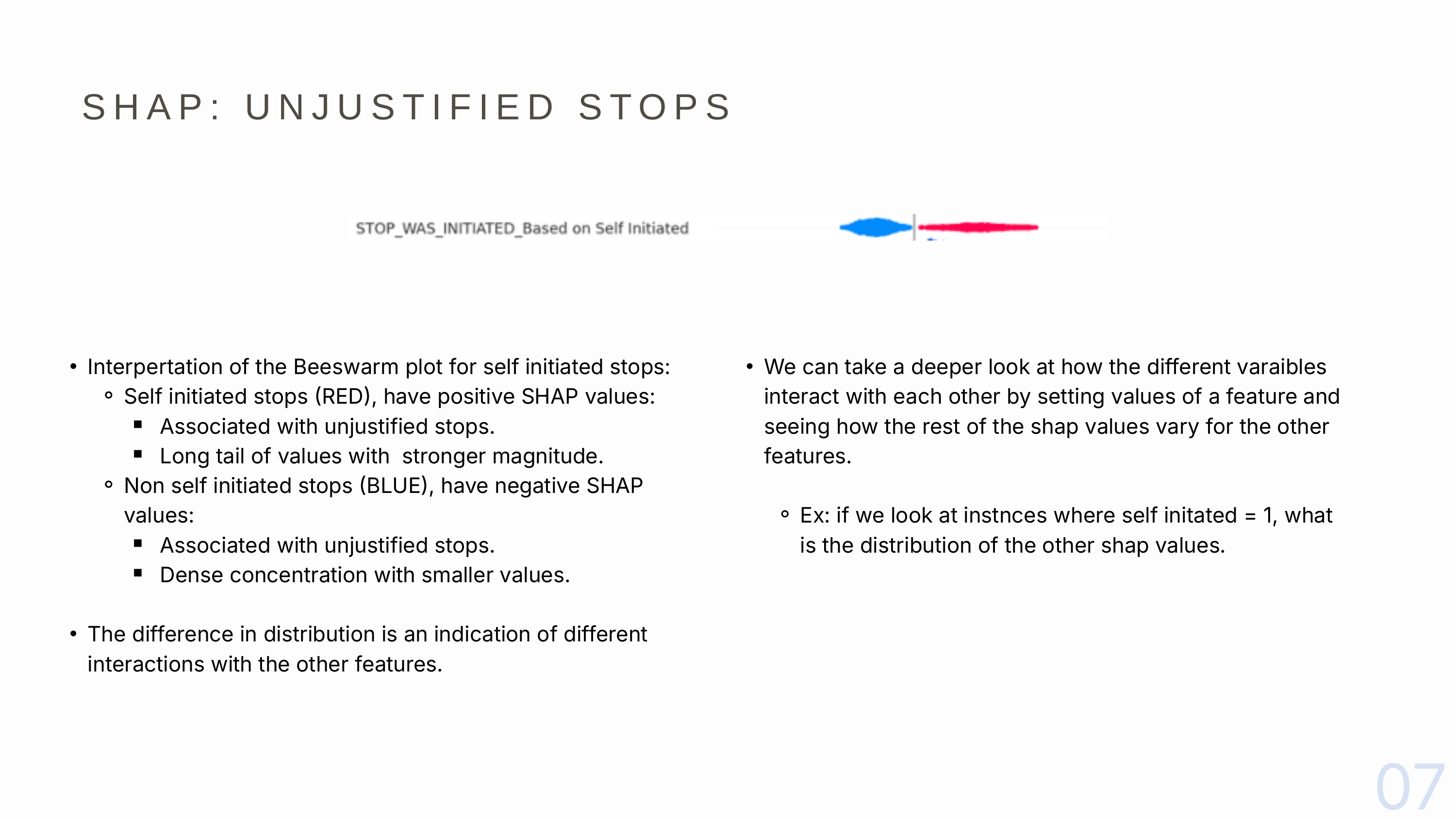

SHAP: UNJUSTIFIED STOPS

Interpertation of the Beeswarm plot for self initiated stops:
Self initiated stops (RED), have positive SHAP values:
Associated with unjustified stops.
Long tail of values with  stronger magnitude.
Non self initiated stops (BLUE), have negative SHAP values:
Associated with unjustified stops.
Dense concentration with smaller values.

The difference in distribution is an indication of different interactions with the other features.

We can take a deeper look at how the different varaibles interact with each other by setting values of a feature and seeing how the rest of the shap values vary for the other features.

Ex: if we look at instnces where self initated = 1, what is the distribution of the other shap values.

07